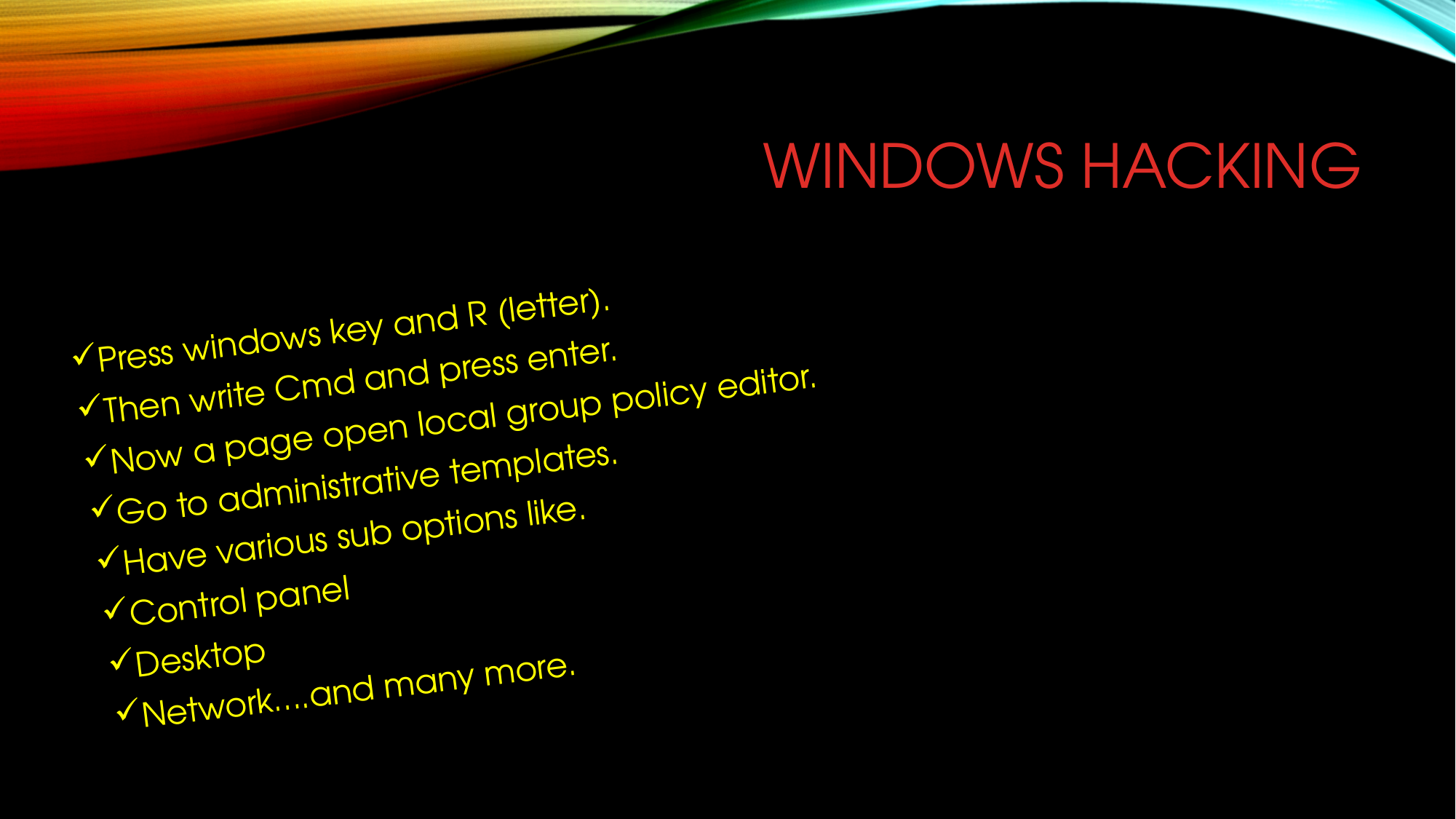

# Windows hacking
Press windows key and R (letter).
Then write Cmd and press enter.
Now a page open local group policy editor.
Go to administrative templates.
Have various sub options like.
Control panel
Desktop
Network….and many more.